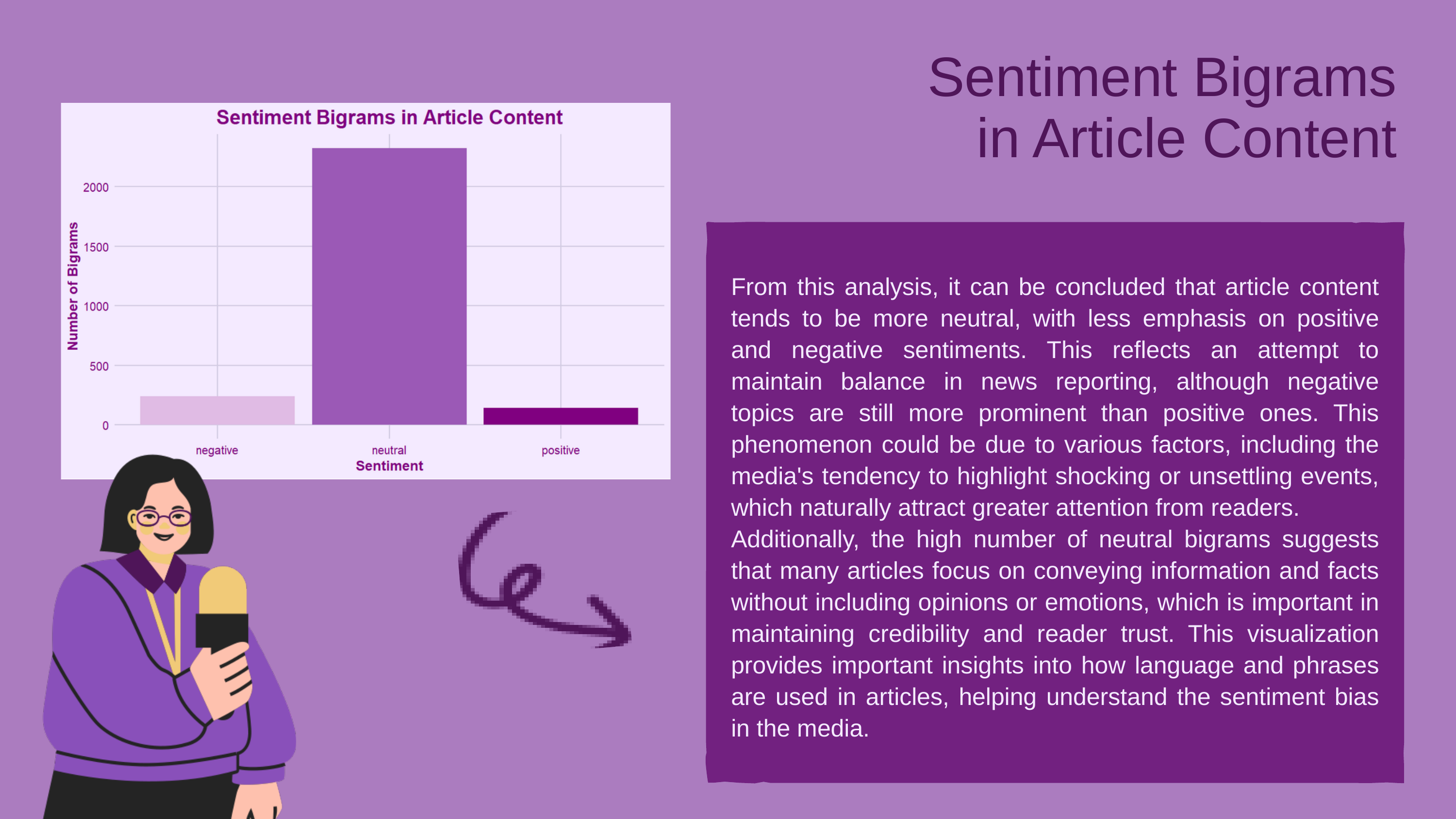

Sentiment Bigrams
in Article Content

From this analysis, it can be concluded that article content tends to be more neutral, with less emphasis on positive and negative sentiments. This reflects an attempt to maintain balance in news reporting, although negative topics are still more prominent than positive ones. This phenomenon could be due to various factors, including the media's tendency to highlight shocking or unsettling events, which naturally attract greater attention from readers.
Additionally, the high number of neutral bigrams suggests that many articles focus on conveying information and facts without including opinions or emotions, which is important in maintaining credibility and reader trust. This visualization provides important insights into how language and phrases are used in articles, helping understand the sentiment bias in the media.